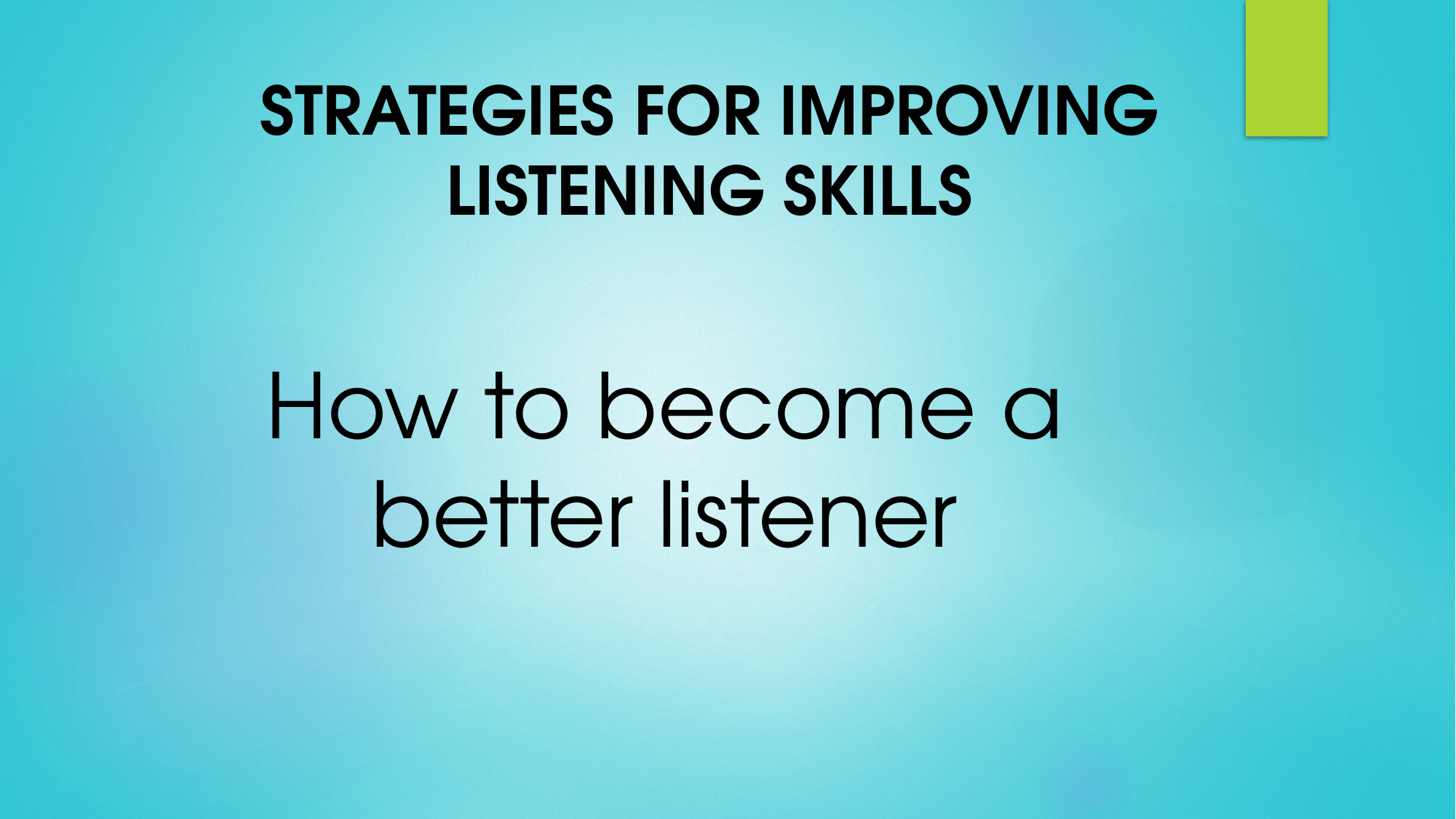

STRATEGIES FOR IMPROVING LISTENING SKILLS
# How to become a better listener